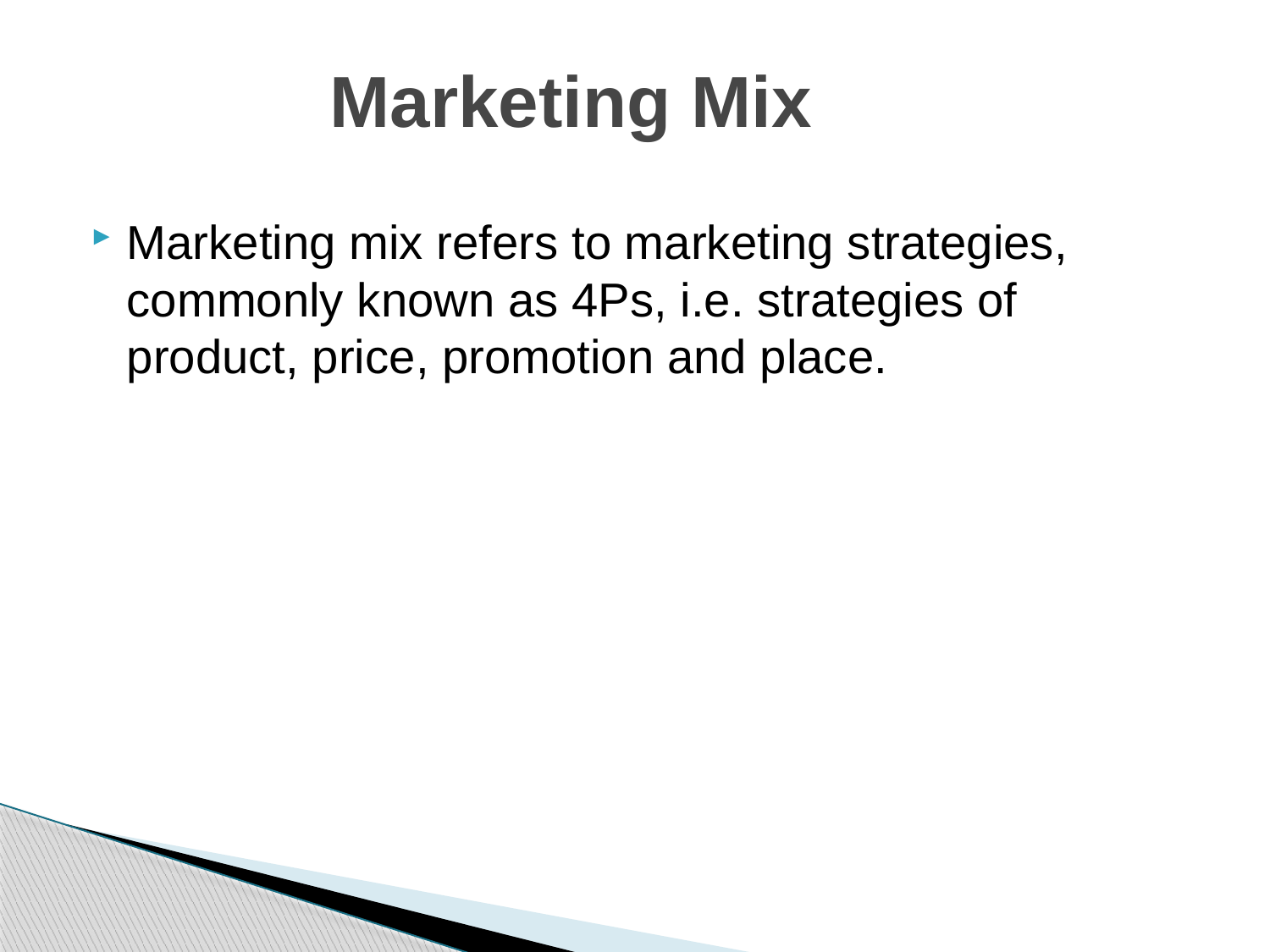

# Marketing Mix
Marketing mix refers to marketing strategies, commonly known as 4Ps, i.e. strategies of product, price, promotion and place.